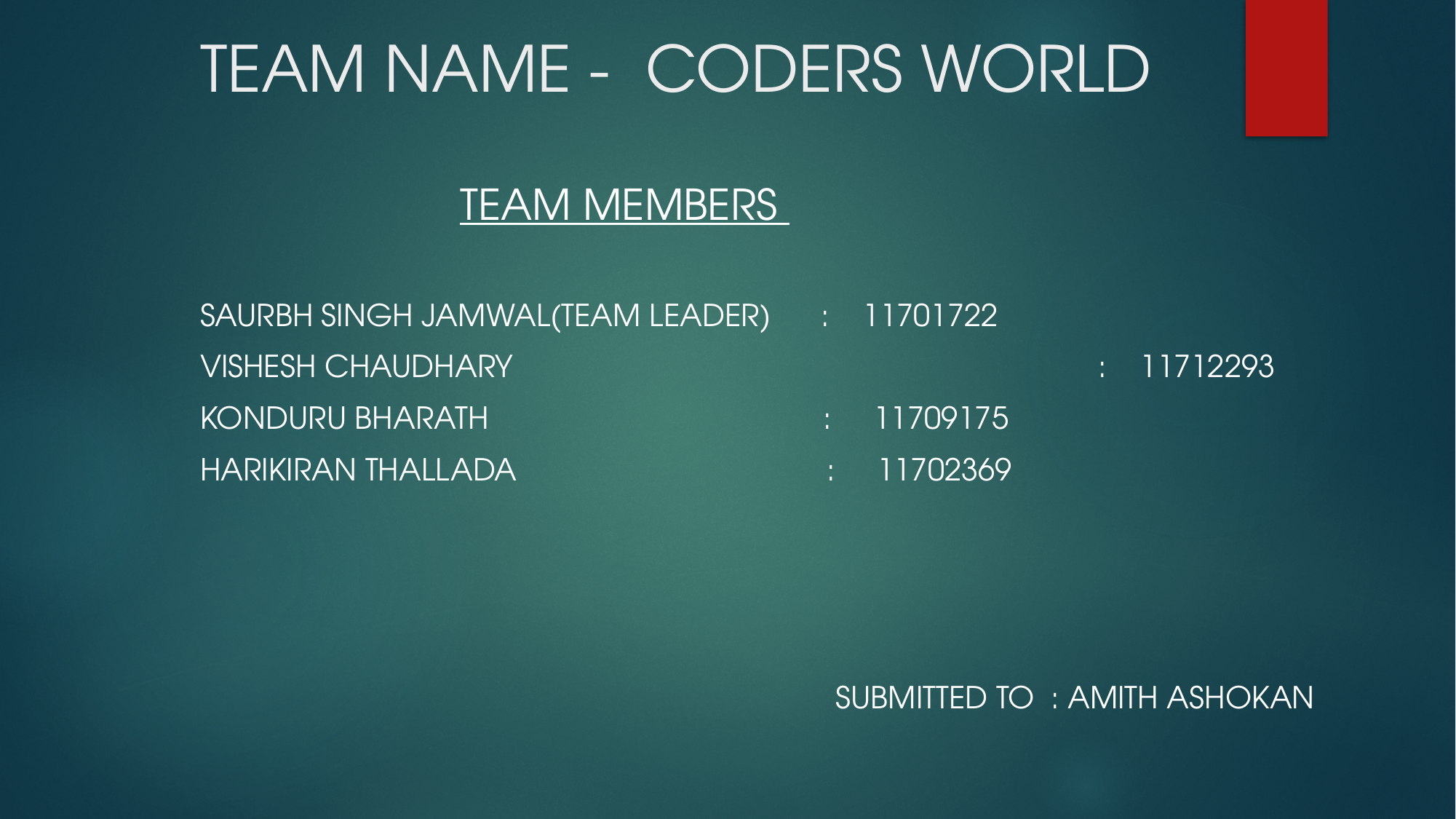

# TEAM NAME -  CODERS WORLD
                      TEAM MEMBERS

SAURBH SINGH JAMWAL(TEAM LEADER)      :    11701722
VISHESH CHAUDHARY						   :    11712293
KONDURU BHARATH                                        :     11709175
HARIKIRAN THALLADA                                     :     11702369

                                                                            SUBMITTED TO  : AMITH ASHOKAN